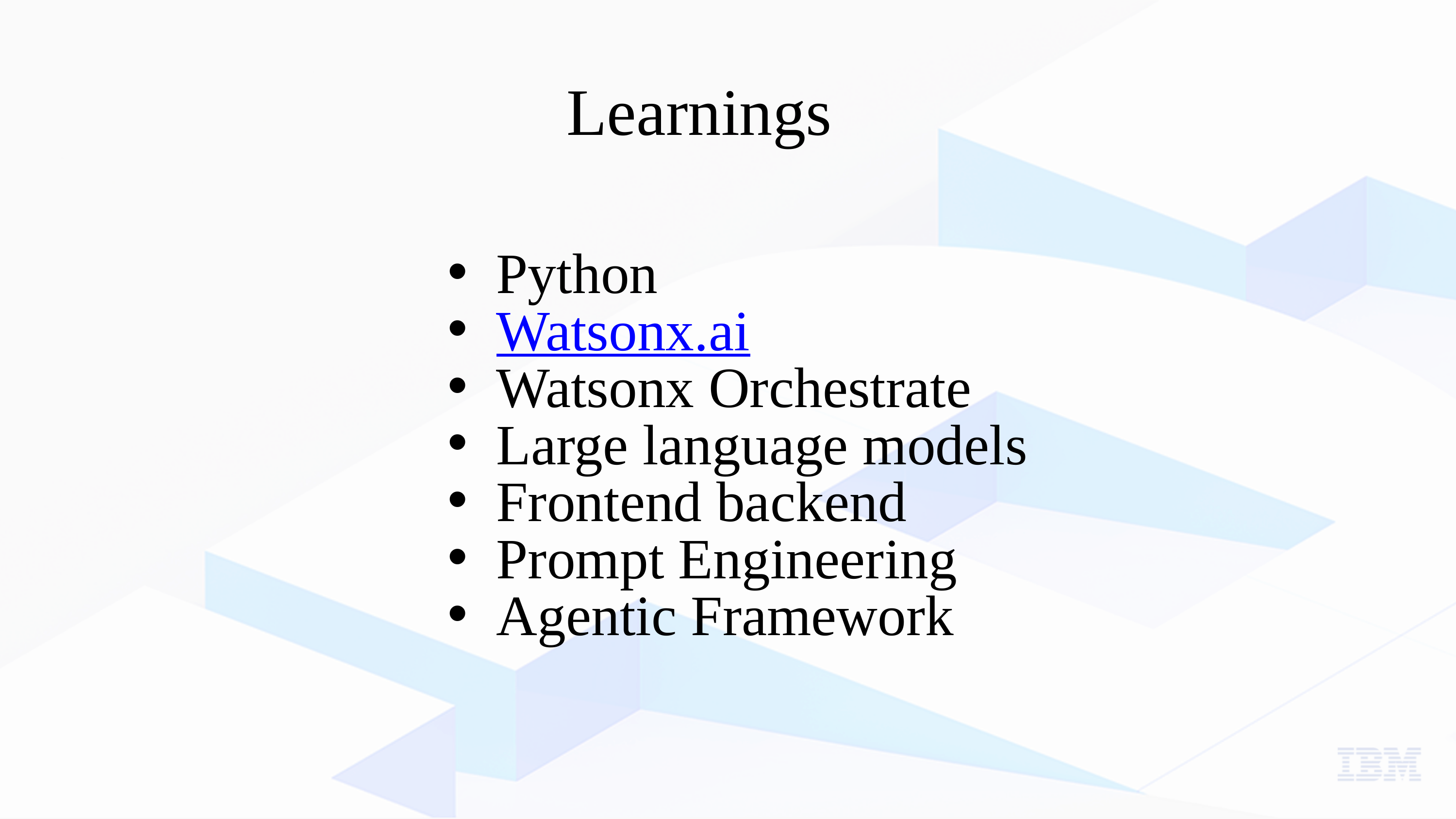

Learnings
Python
Watsonx.ai
Watsonx Orchestrate
Large language models
Frontend backend
Prompt Engineering
Agentic Framework